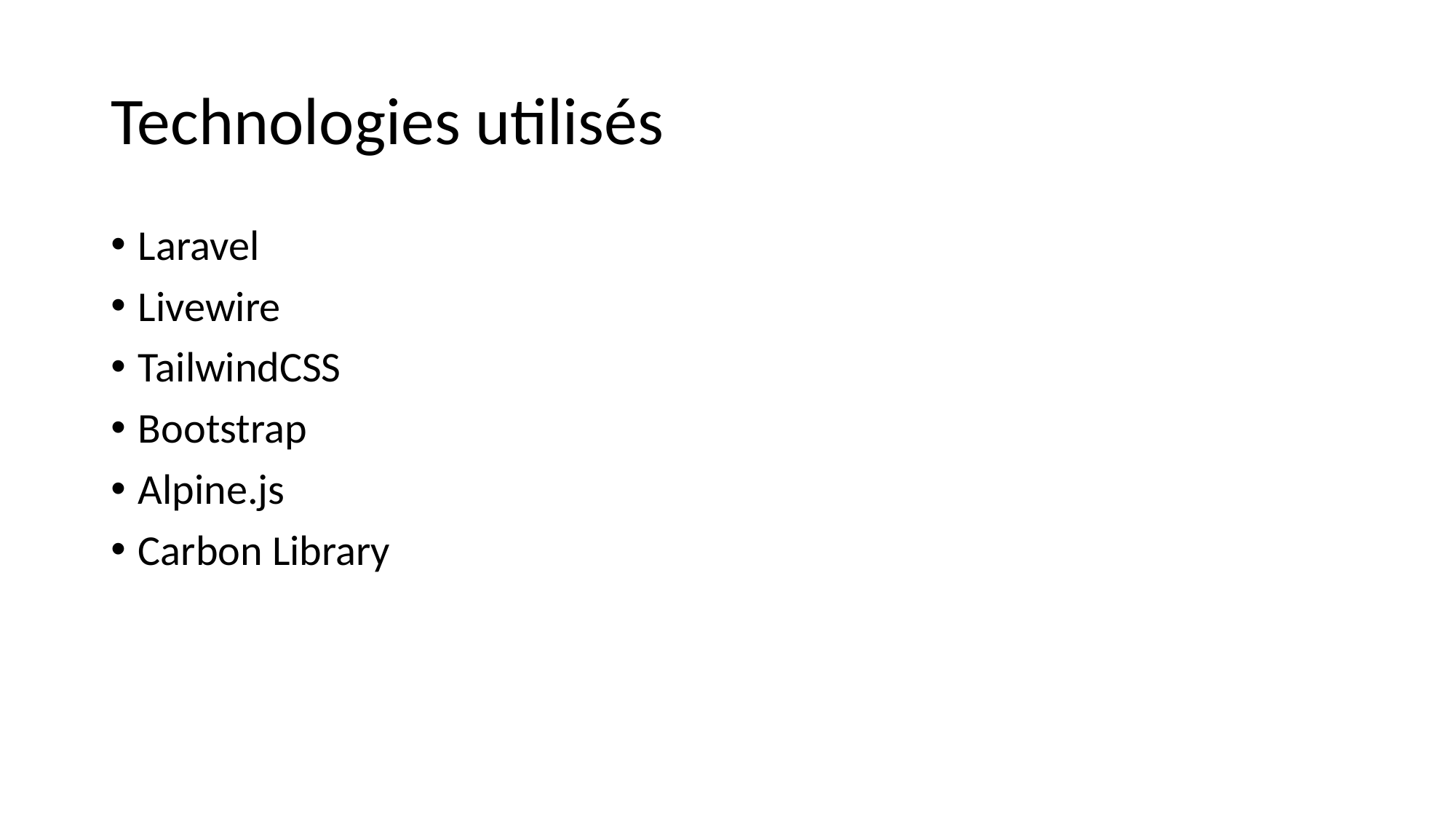

# Technologies utilisés
Laravel
Livewire
TailwindCSS
Bootstrap
Alpine.js
Carbon Library